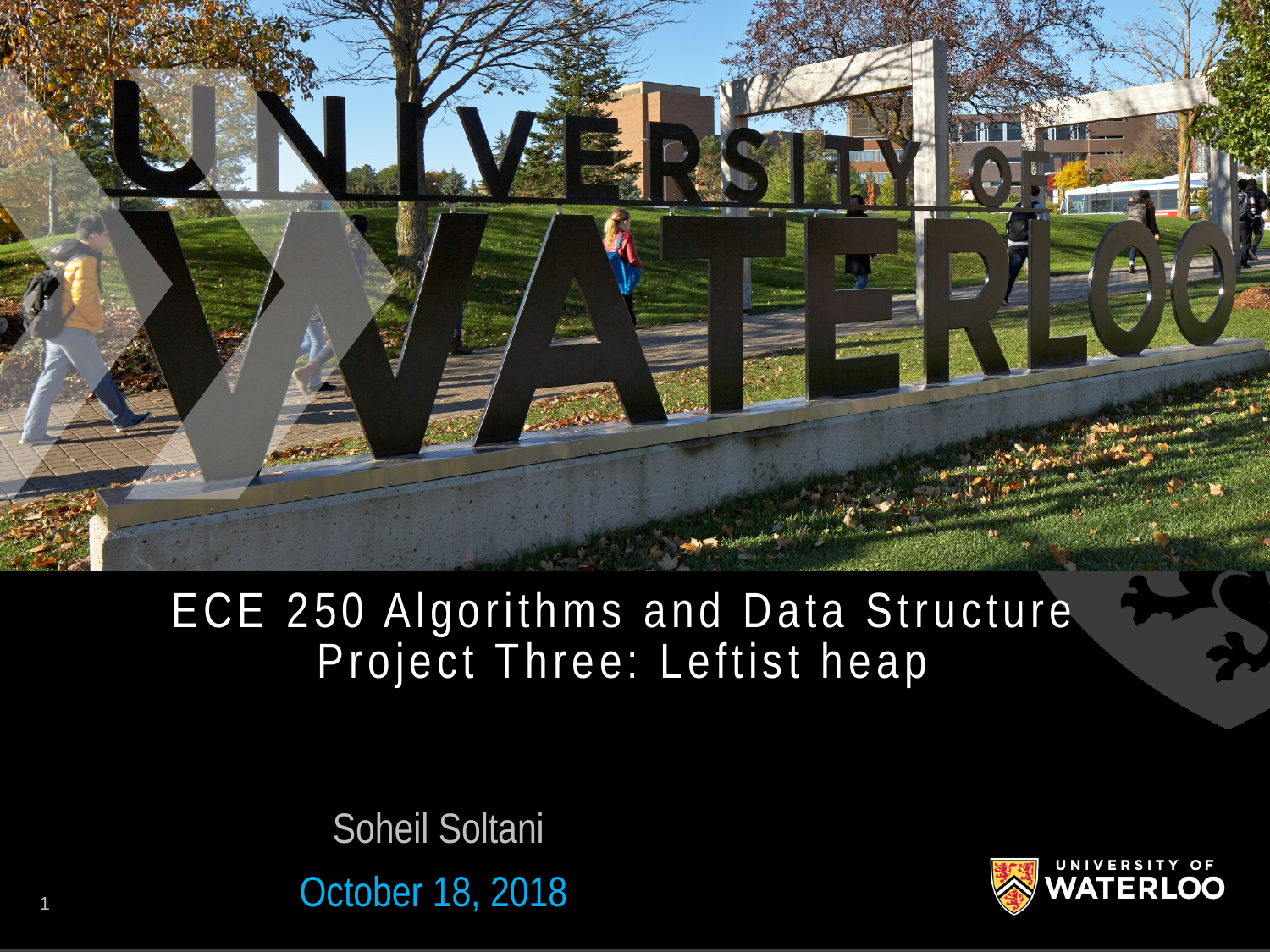

# ECE 250 Algorithms and Data Structure Project Three: Leftist heap

Soheil Soltani
October 18, 2018
1